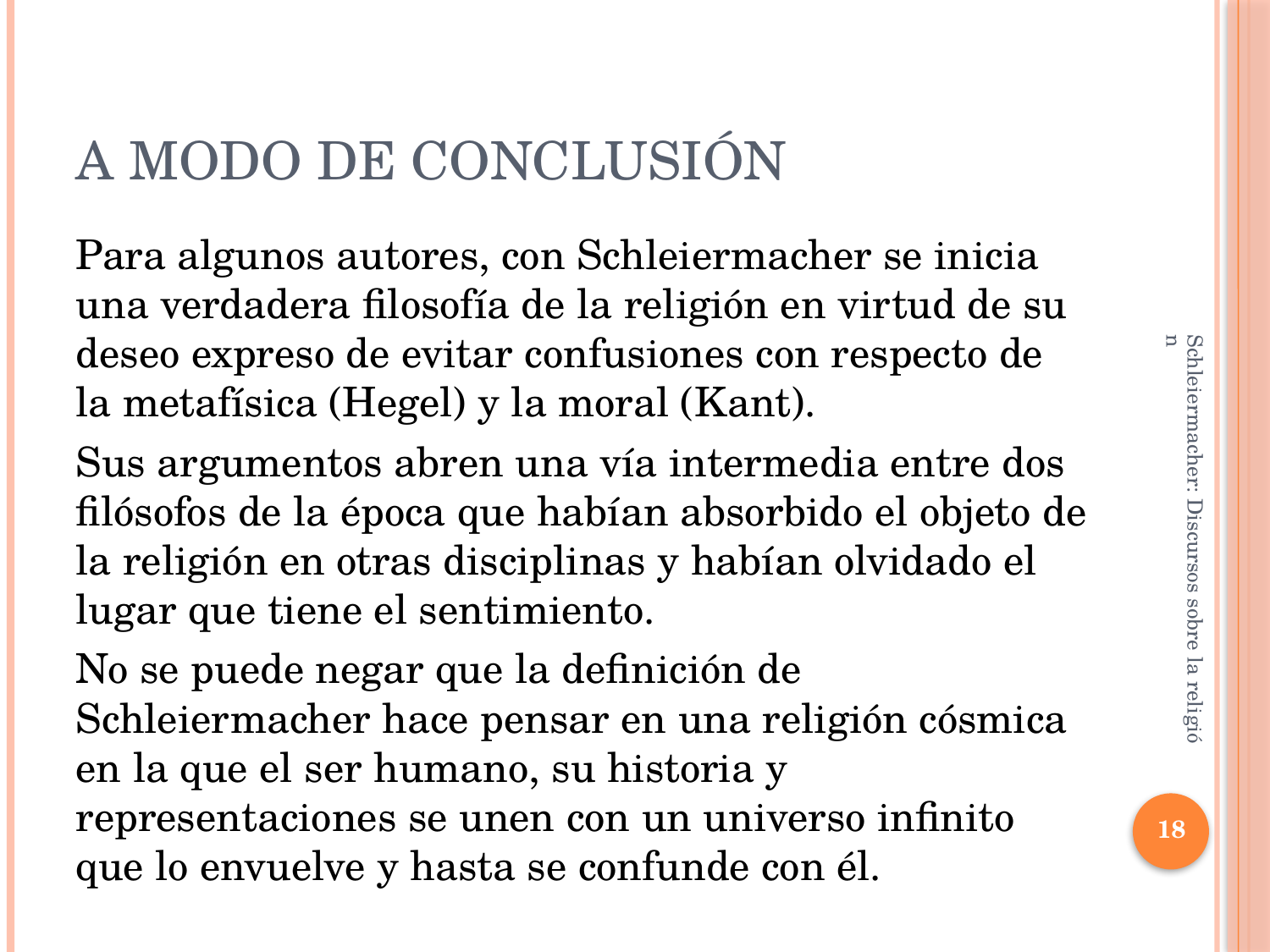

# A modo de conclusión
Para algunos autores, con Schleiermacher se inicia una verdadera filosofía de la religión en virtud de su deseo expreso de evitar confusiones con respecto de la metafísica (Hegel) y la moral (Kant).
Sus argumentos abren una vía intermedia entre dos filósofos de la época que habían absorbido el objeto de la religión en otras disciplinas y habían olvidado el lugar que tiene el sentimiento.
No se puede negar que la definición de Schleiermacher hace pensar en una religión cósmica en la que el ser humano, su historia y representaciones se unen con un universo infinito que lo envuelve y hasta se confunde con él.
Schleiermacher: Discursos sobre la religión
18